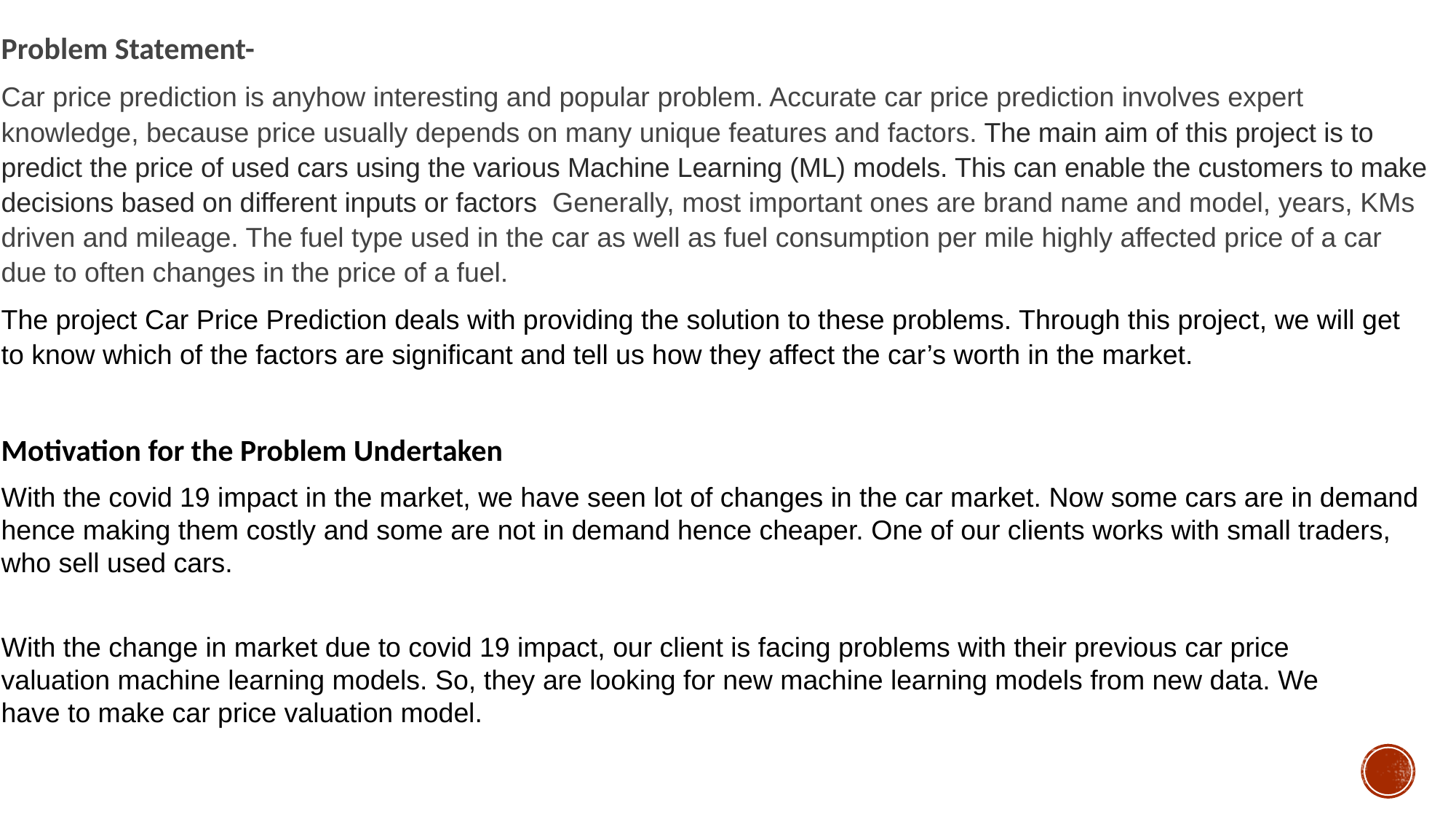

Problem Statement-
Car price prediction is anyhow interesting and popular problem. Accurate car price prediction involves expert knowledge, because price usually depends on many unique features and factors. The main aim of this project is to predict the price of used cars using the various Machine Learning (ML) models. This can enable the customers to make decisions based on different inputs or factors  Generally, most important ones are brand name and model, years, KMs driven and mileage. The fuel type used in the car as well as fuel consumption per mile highly affected price of a car due to often changes in the price of a fuel.
The project Car Price Prediction deals with providing the solution to these problems. Through this project, we will get to know which of the factors are significant and tell us how they affect the car’s worth in the market.

Motivation for the Problem Undertaken
With the covid 19 impact in the market, we have seen lot of changes in the car market. Now some cars are in demand hence making them costly and some are not in demand hence cheaper. One of our clients works with small traders, who sell used cars.
With the change in market due to covid 19 impact, our client is facing problems with their previous car price valuation machine learning models. So, they are looking for new machine learning models from new data. We have to make car price valuation model.